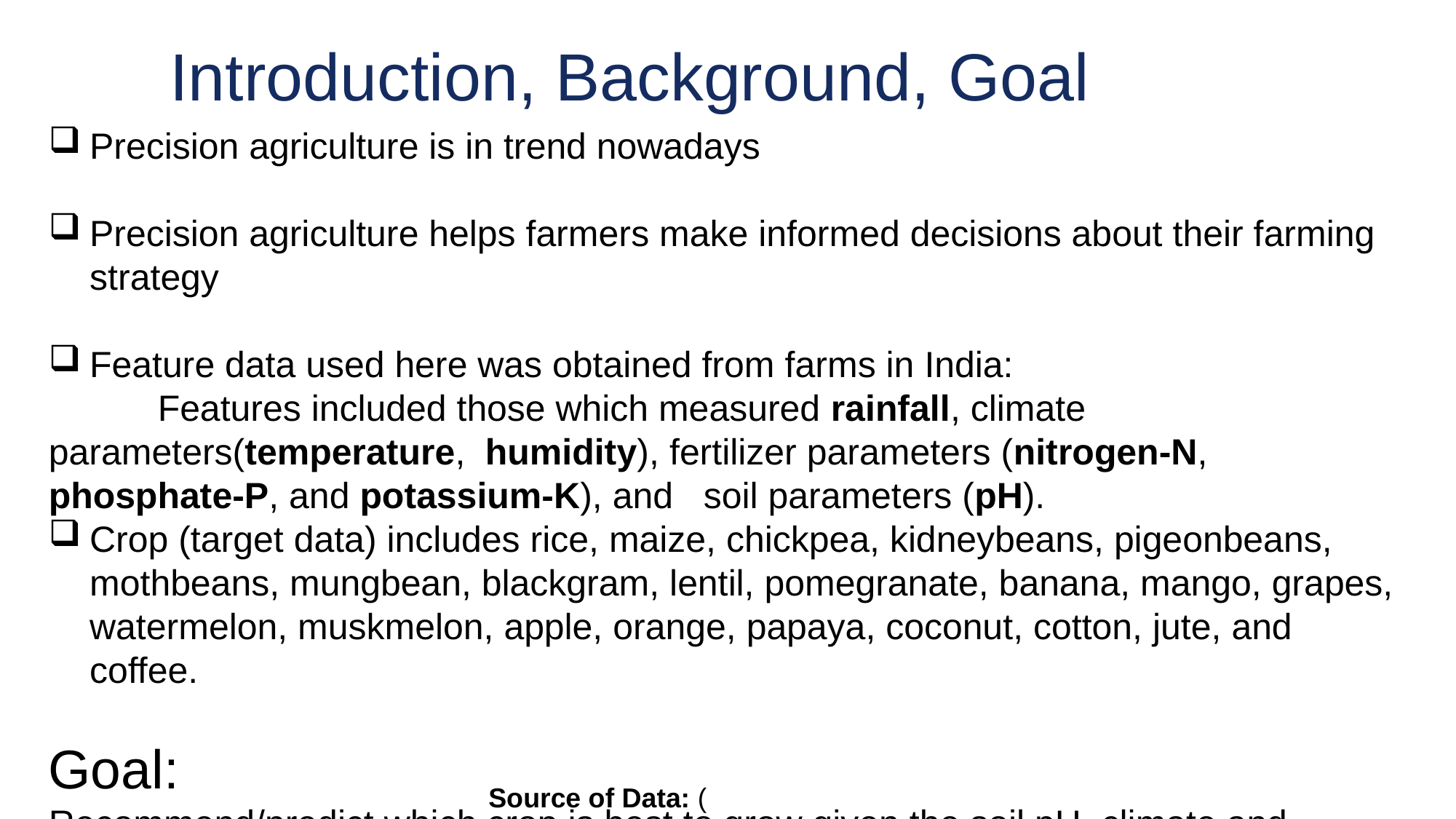

# Introduction, Background, Goal
Precision agriculture is in trend nowadays

Precision agriculture helps farmers make informed decisions about their farming strategy

Feature data used here was obtained from farms in India:
	Features included those which measured rainfall, climate parameters(temperature, 	humidity), fertilizer parameters (nitrogen-N, phosphate-P, and potassium-K), and 	soil parameters (pH).
Crop (target data) includes rice, maize, chickpea, kidneybeans, pigeonbeans, mothbeans, mungbean, blackgram, lentil, pomegranate, banana, mango, grapes, watermelon, muskmelon, apple, orange, papaya, coconut, cotton, jute, and coffee.

Goal:
Recommend/predict which crop is best to grow given the soil pH, climate and fertilizer regimen
Source of Data: (https://www.kaggle.com/atharvaingle/crop-recommendation-dataset)